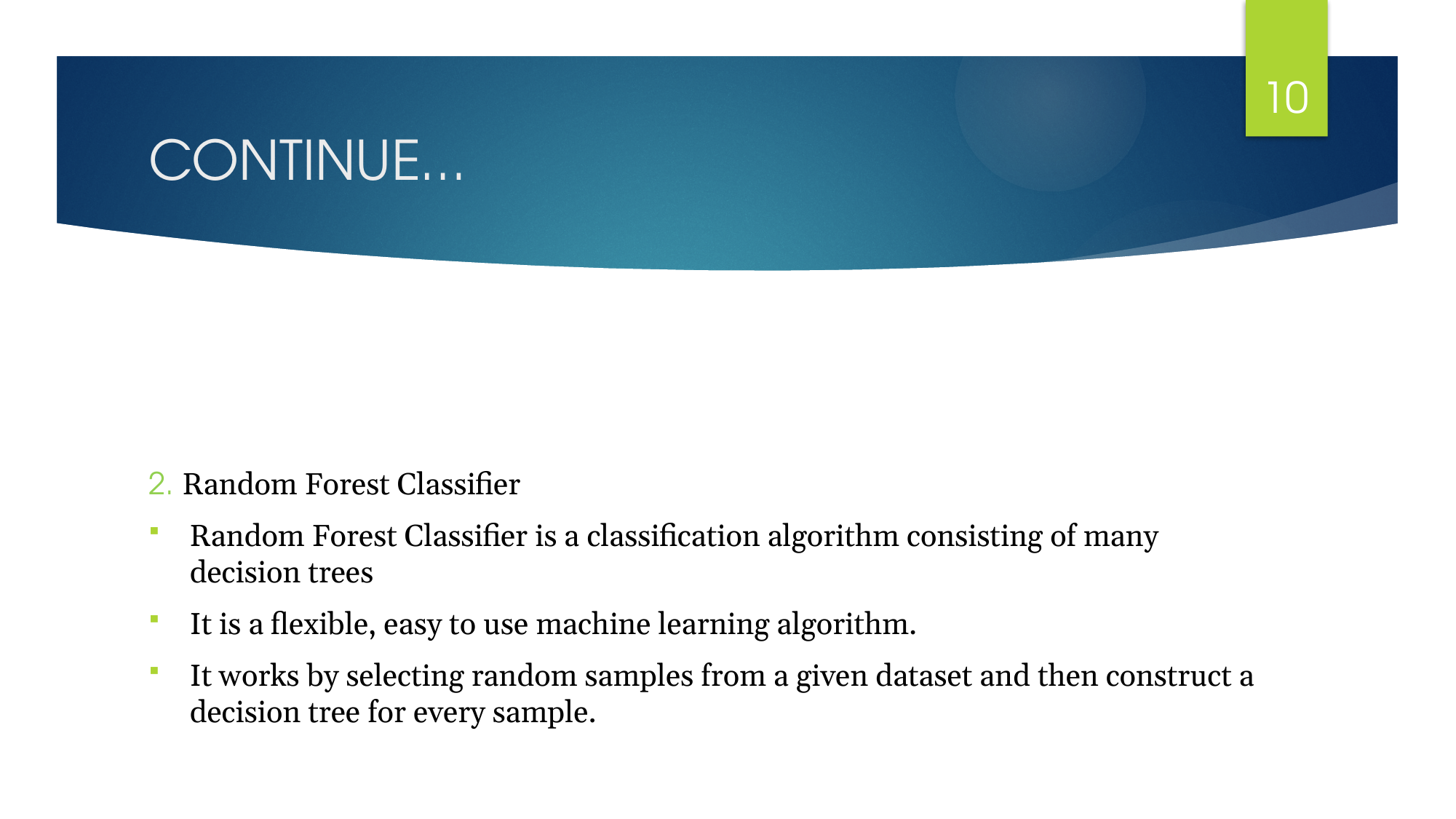

10
# CONTINUE…
2. Random Forest Classifier
Random Forest Classifier is a classification algorithm consisting of many decision trees
It is a flexible, easy to use machine learning algorithm.
It works by selecting random samples from a given dataset and then construct a  decision tree for every sample.